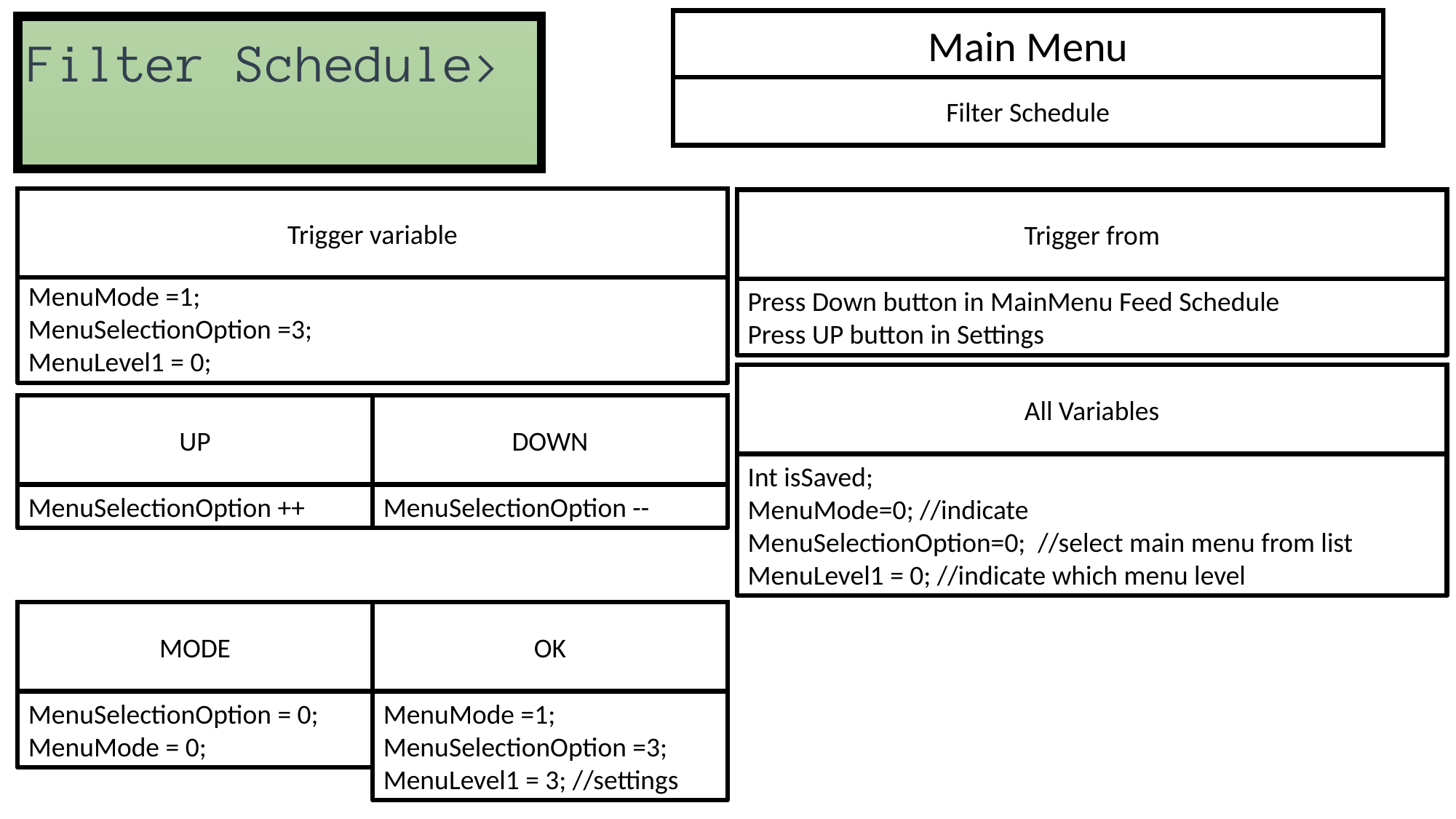

Main Menu
Filter Schedule>

Filter Schedule
Trigger variable
Trigger from
MenuMode =1;
MenuSelectionOption =3;
MenuLevel1 = 0;
Press Down button in MainMenu Feed Schedule
Press UP button in Settings
All Variables
UP
DOWN
Int isSaved;
MenuMode=0; //indicate
MenuSelectionOption=0;  //select main menu from list
MenuLevel1 = 0; //indicate which menu level
MenuSelectionOption ++
MenuSelectionOption --
MODE
OK
MenuSelectionOption = 0;
MenuMode = 0;
MenuMode =1;
MenuSelectionOption =3;
MenuLevel1 = 3; //settings